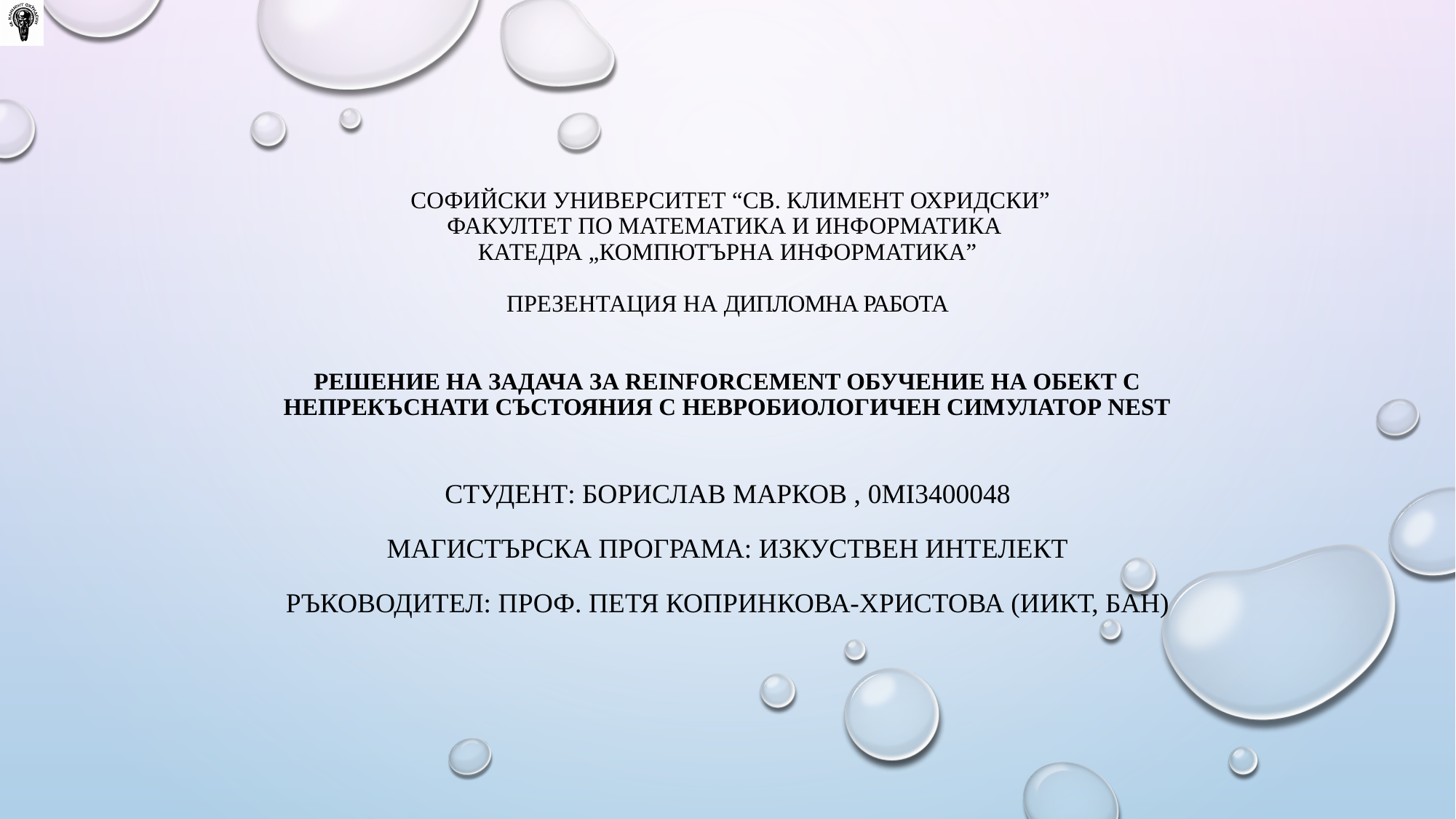

# СОФИЙСКИ УНИВЕРСИТЕТ “СВ. КЛИМЕНТ ОХРИДСКИ” Факултет по математика и информатика Катедра „Компютърна информатика” ПРЕЗЕНТАЦИЯ НА ДИПЛОМНА РАБОТА Решение на задача за reinforcement обучение на обект с непрекъснати състояния с невробиологичен симулатор NEST
СТУДЕНТ: Борислав Марков , 0MI3400048
Магистърска Програма: Изкуствен Интелект
Ръководител: Проф. Петя Копринкова-Христова (ИИКТ, БАН)